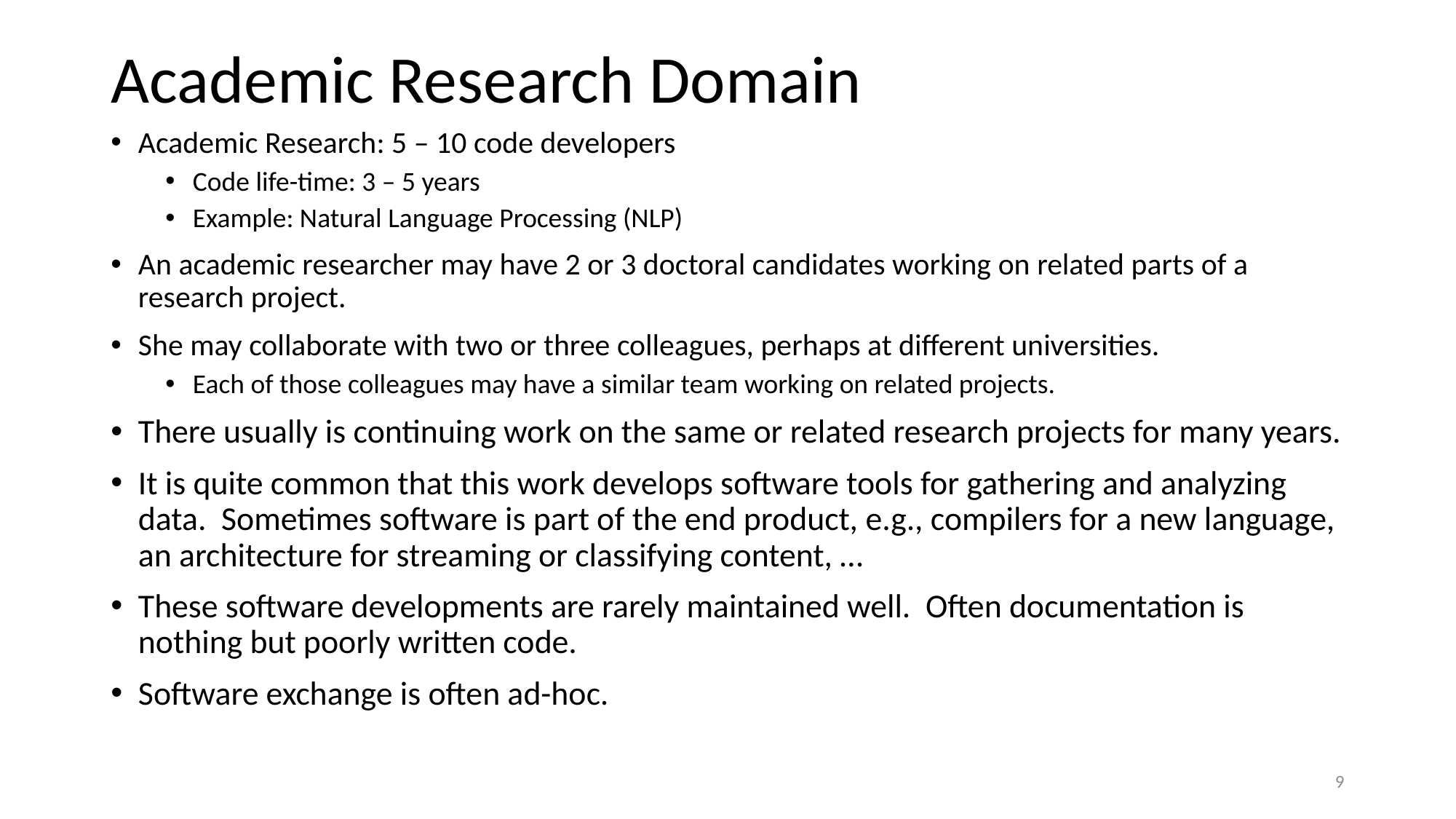

# Academic Research Domain
Academic Research: 5 – 10 code developers
Code life-time: 3 – 5 years
Example: Natural Language Processing (NLP)
An academic researcher may have 2 or 3 doctoral candidates working on related parts of a research project.
She may collaborate with two or three colleagues, perhaps at different universities.
Each of those colleagues may have a similar team working on related projects.
There usually is continuing work on the same or related research projects for many years.
It is quite common that this work develops software tools for gathering and analyzing data.  Sometimes software is part of the end product, e.g., compilers for a new language, an architecture for streaming or classifying content, …
These software developments are rarely maintained well.  Often documentation is nothing but poorly written code.
Software exchange is often ad-hoc.
9